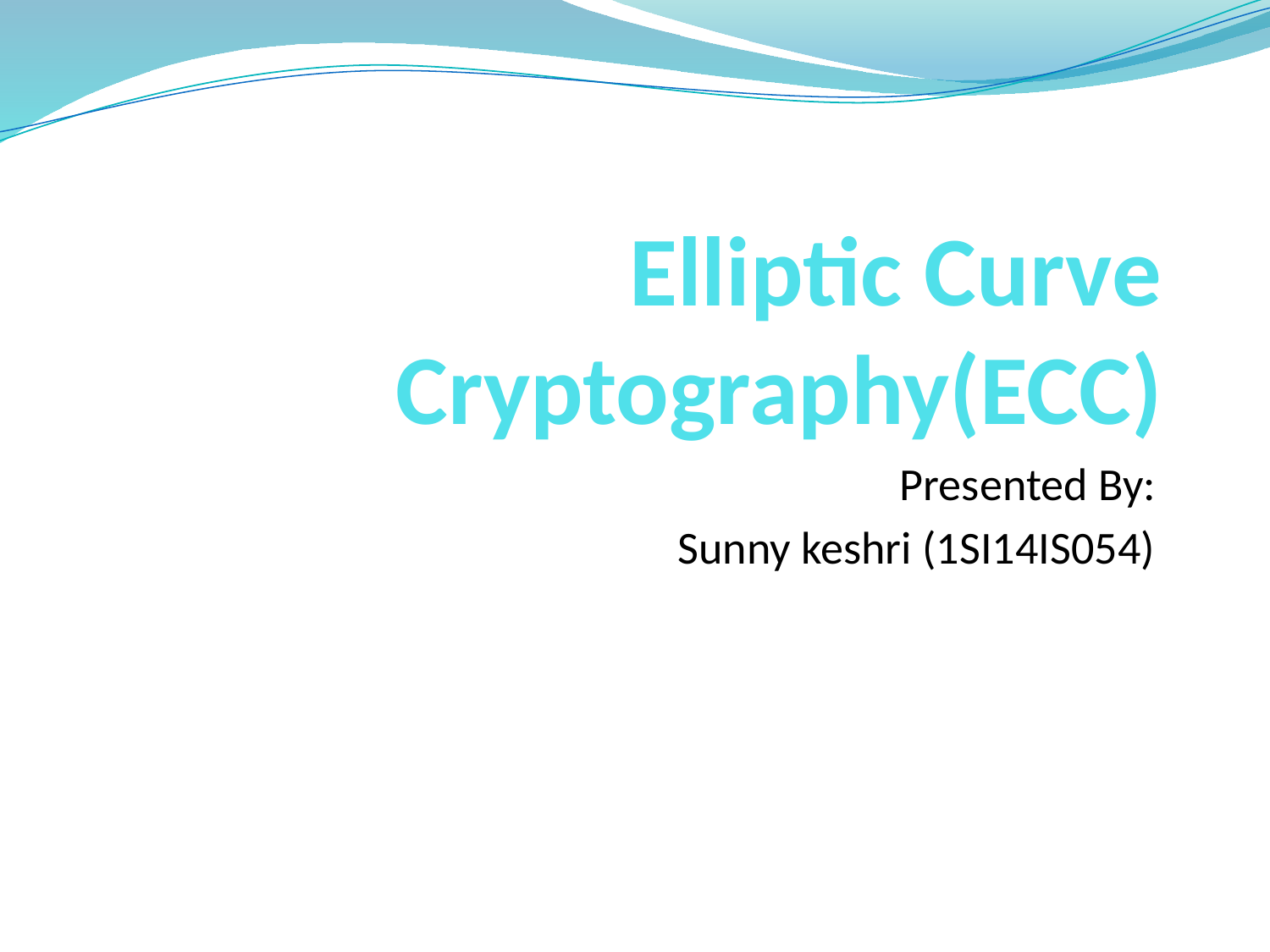

# Elliptic Curve Cryptography(ECC)
Presented By:
Sunny keshri (1SI14IS054)